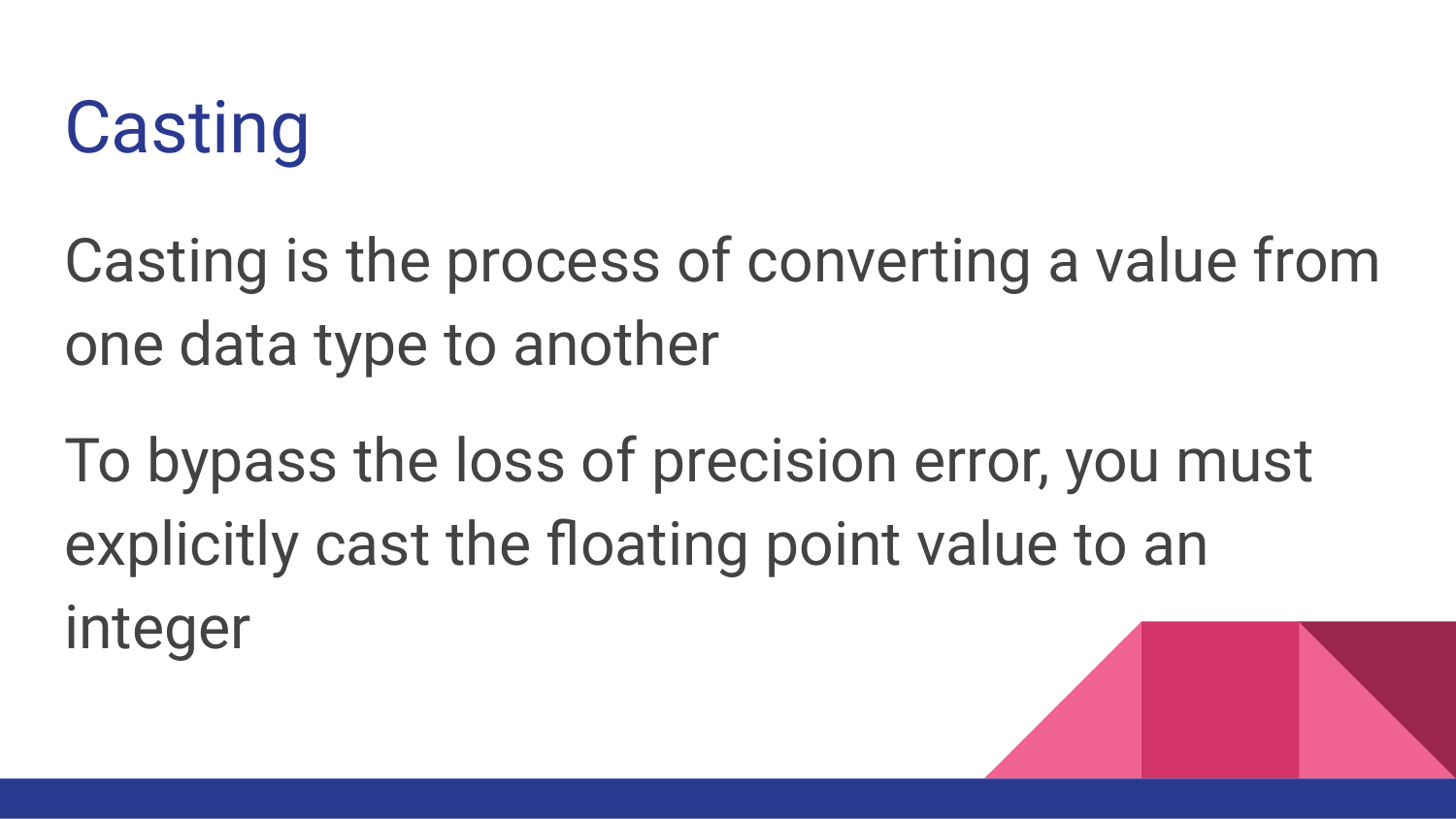

# Casting
Casting is the process of converting a value from one data type to another
To bypass the loss of precision error, you must explicitly cast the floating point value to an integer